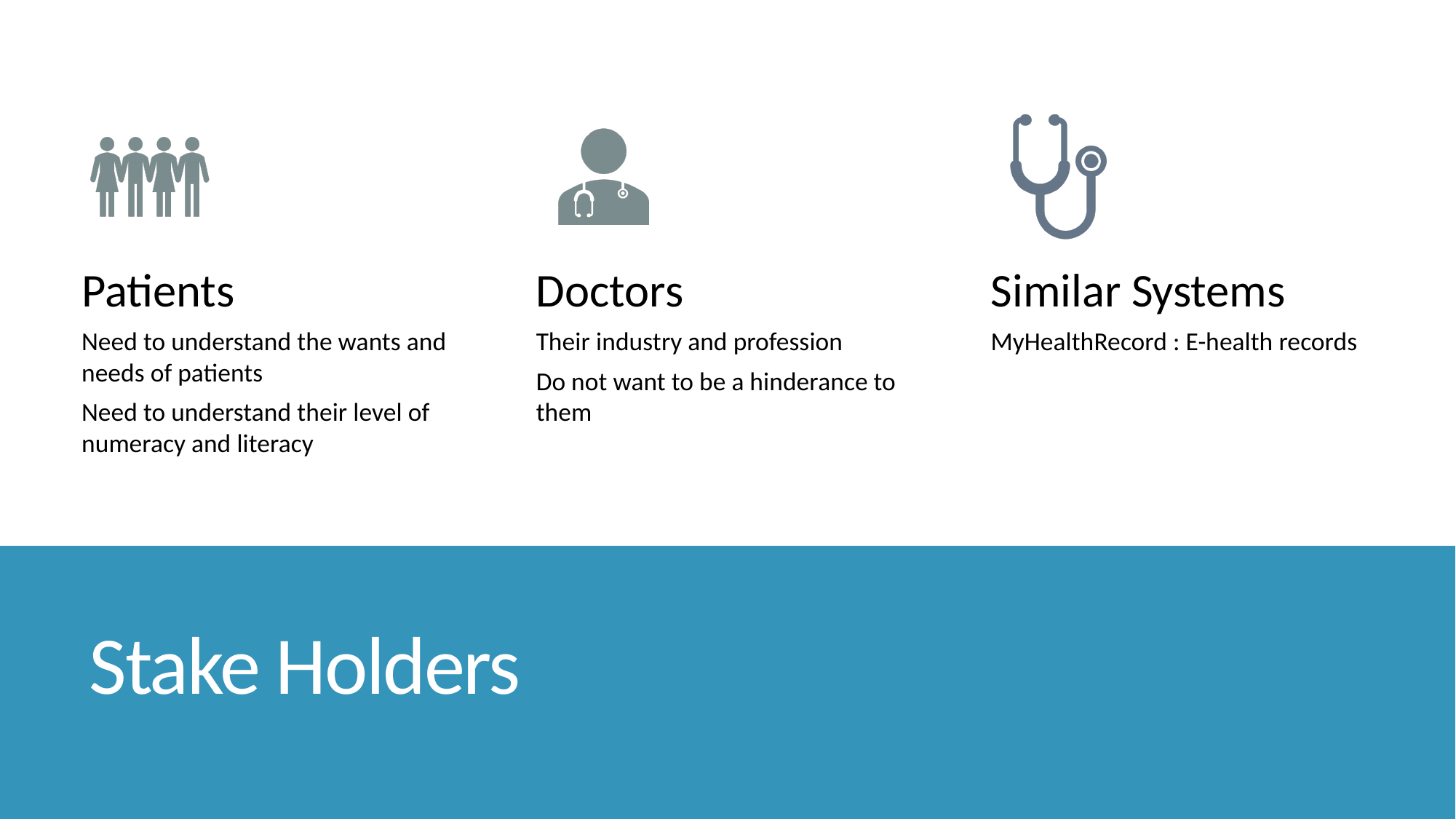

Patients
Need to understand the wants and needs of patients
Need to understand their level of numeracy and literacy
Doctors
Their industry and profession
Do not want to be a hinderance to them
Similar Systems
MyHealthRecord : E-health records

# Stake Holders